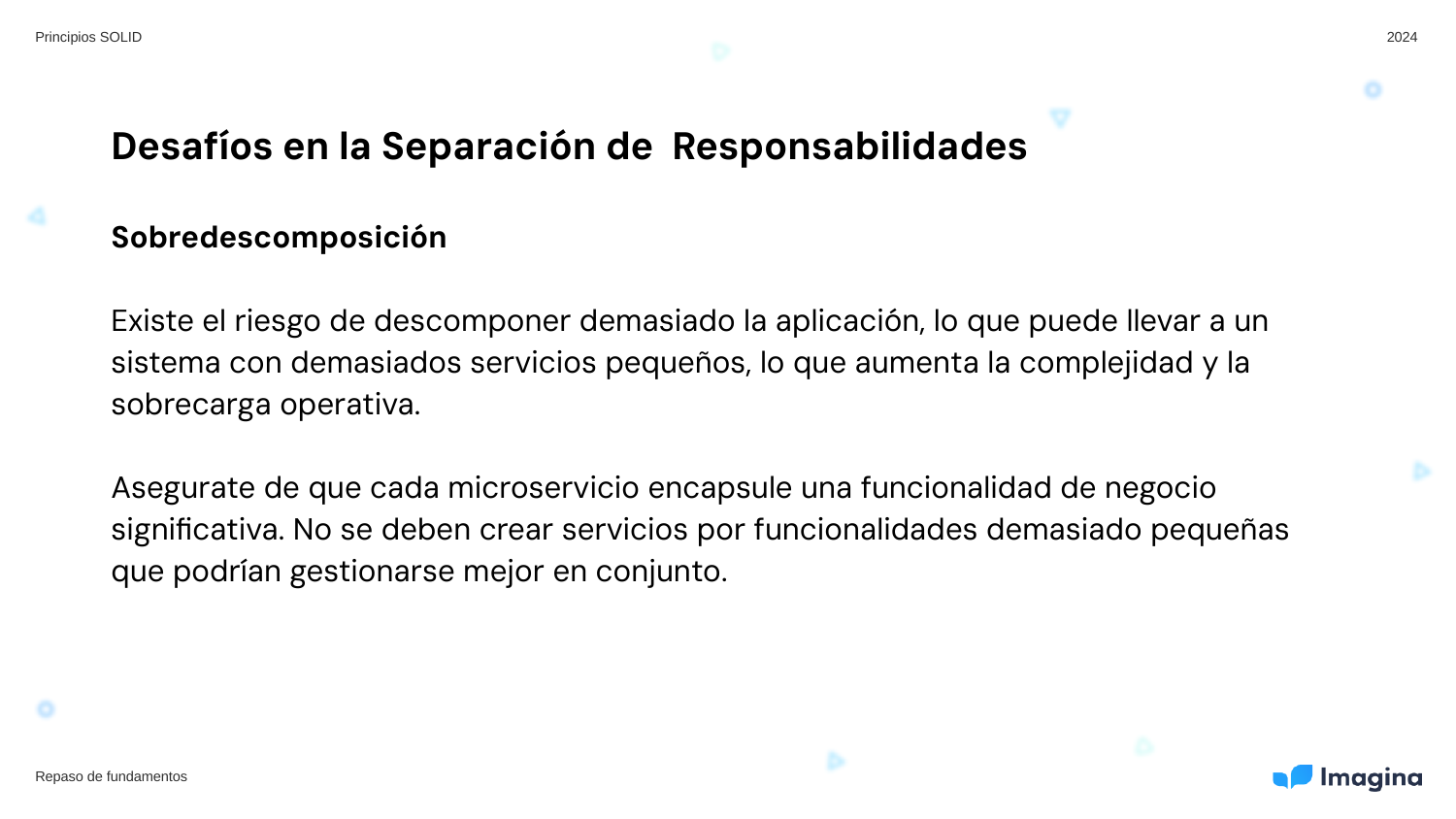

Principios SOLID
2024
Desafíos en la Separación de  Responsabilidades
Sobredescomposición

Existe el riesgo de descomponer demasiado la aplicación, lo que puede llevar a un sistema con demasiados servicios pequeños, lo que aumenta la complejidad y la sobrecarga operativa.

Asegurate de que cada microservicio encapsule una funcionalidad de negocio significativa. No se deben crear servicios por funcionalidades demasiado pequeñas que podrían gestionarse mejor en conjunto.
Repaso de fundamentos